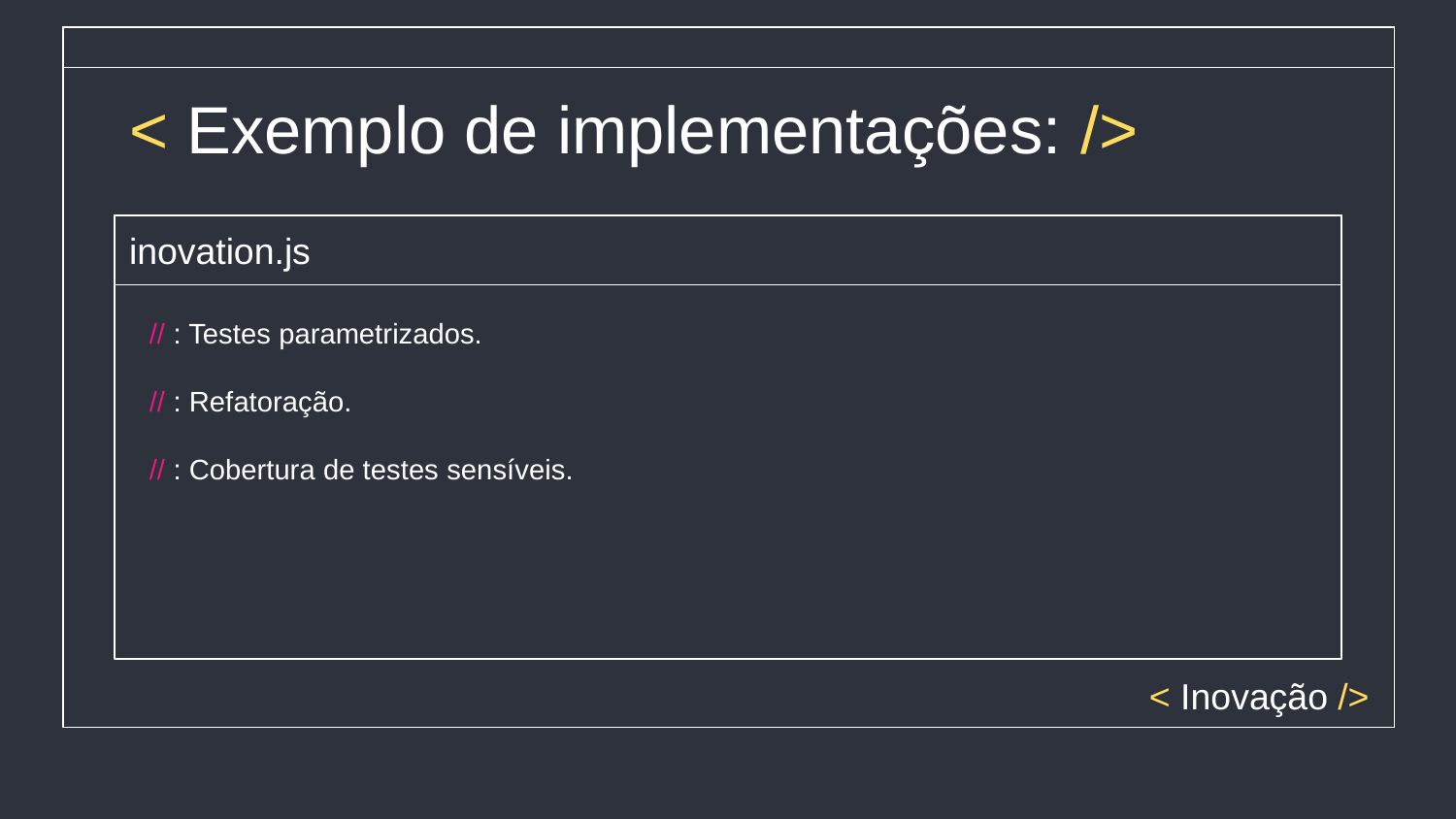

# < Exemplo de implementações: />
inovation.js

// : Testes parametrizados.

// : Refatoração.

// : Cobertura de testes sensíveis.
< Inovação />